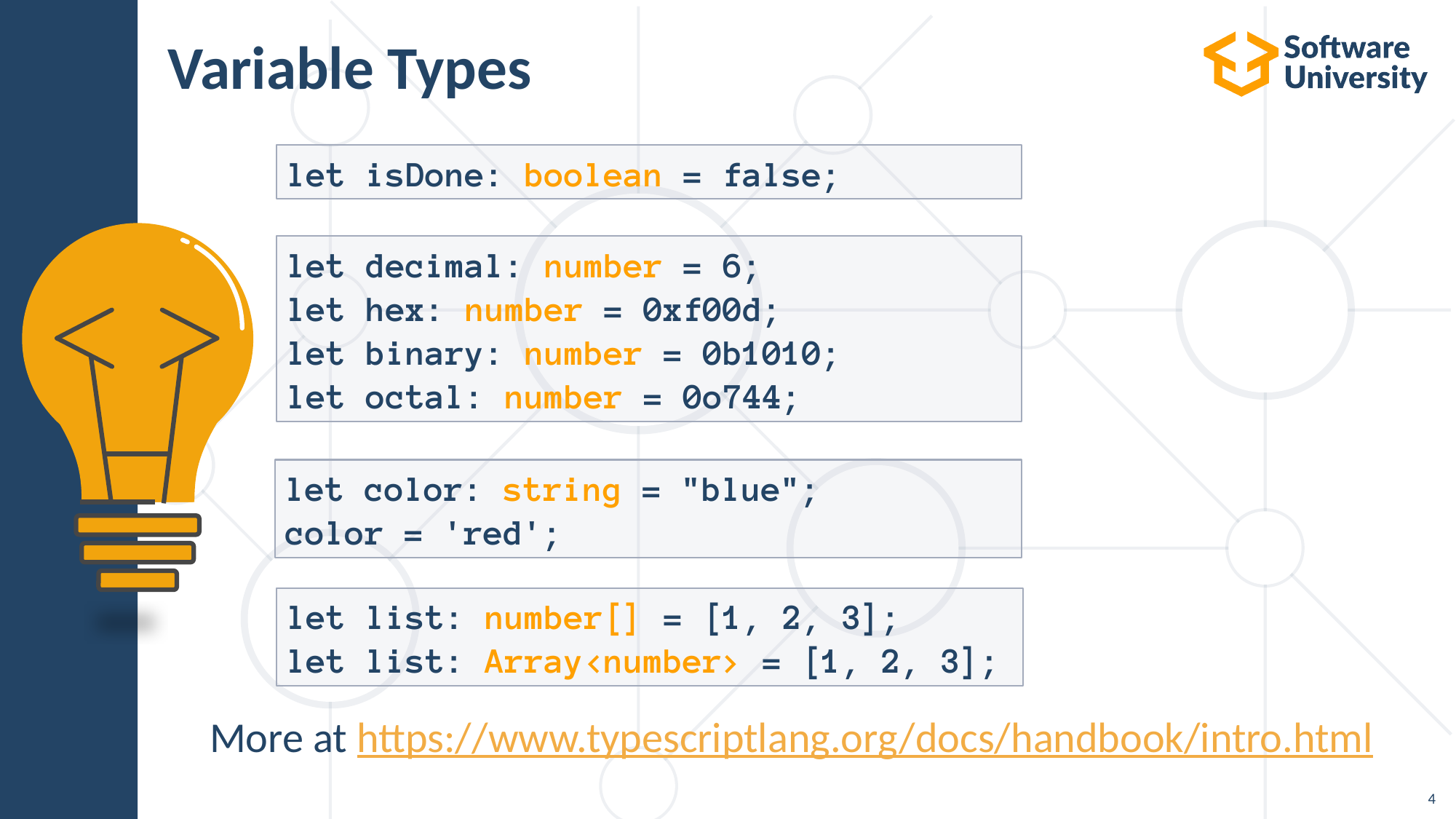

# Variable Types
let isDone: boolean = false;
let decimal: number = 6;
let hex: number = 0xf00d;
let binary: number = 0b1010;
let octal: number = 0o744;
let color: string = "blue";
color = 'red';
let list: number[] = [1, 2, 3];
let list: Array<number> = [1, 2, 3];
More at https://www.typescriptlang.org/docs/handbook/intro.html
4